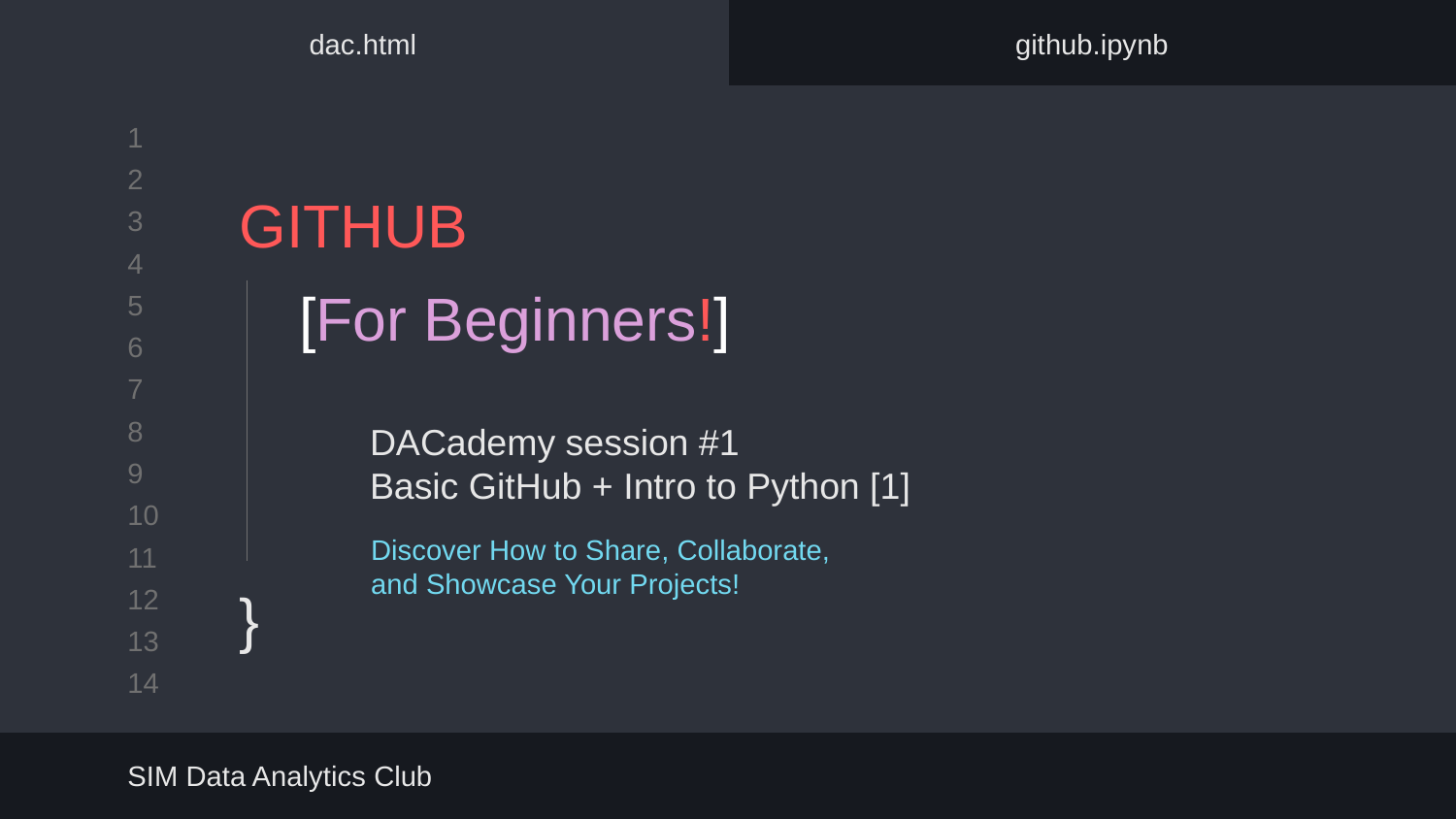

dac.html
github.ipynb
# GITHUB
}
[For Beginners!]
DACademy session #1
Basic GitHub + Intro to Python [1]
Discover How to Share, Collaborate,
and Showcase Your Projects!
SIM Data Analytics Club